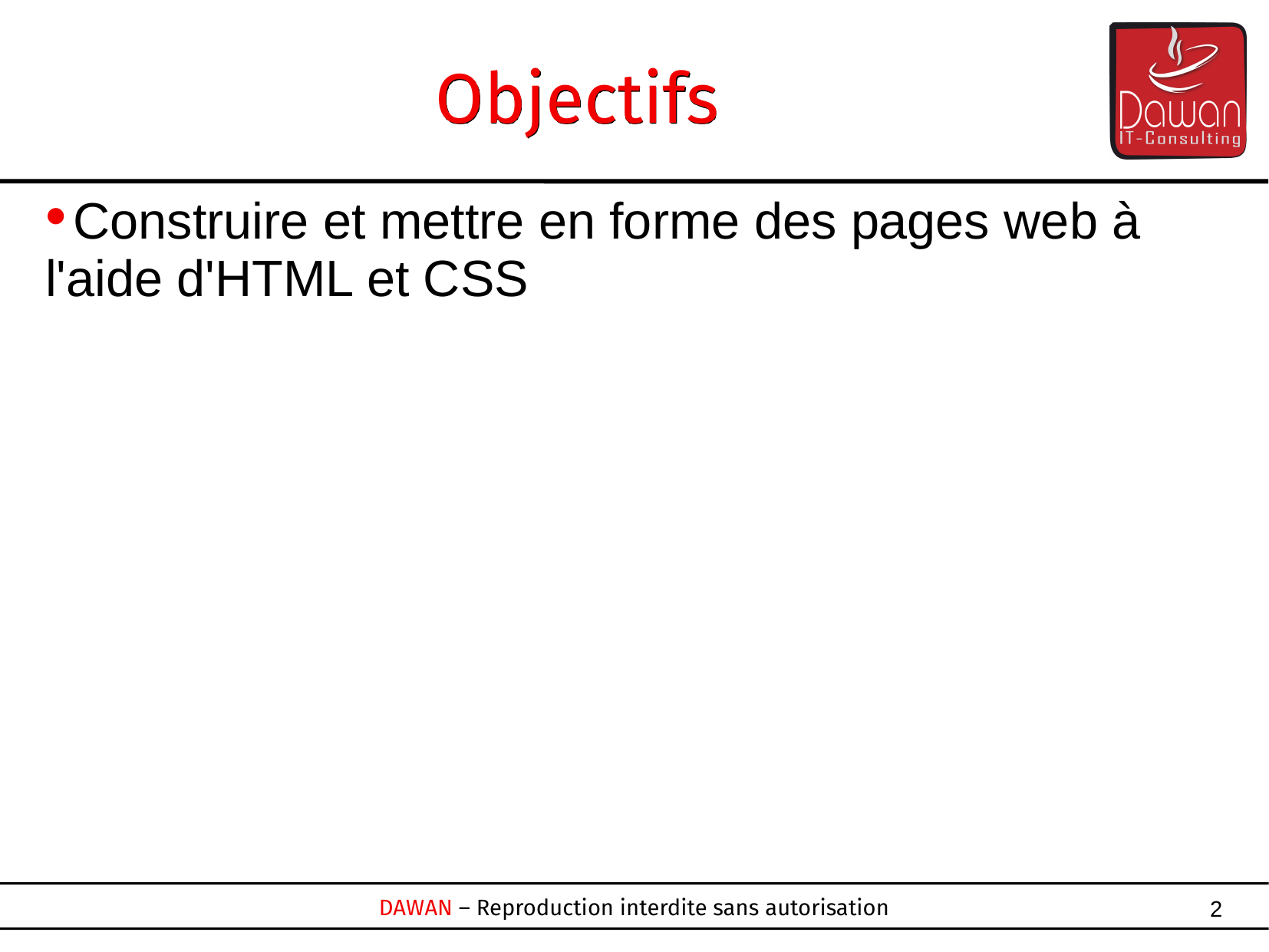

Objectifs
Construire et mettre en forme des pages web à l'aide d'HTML et CSS

2